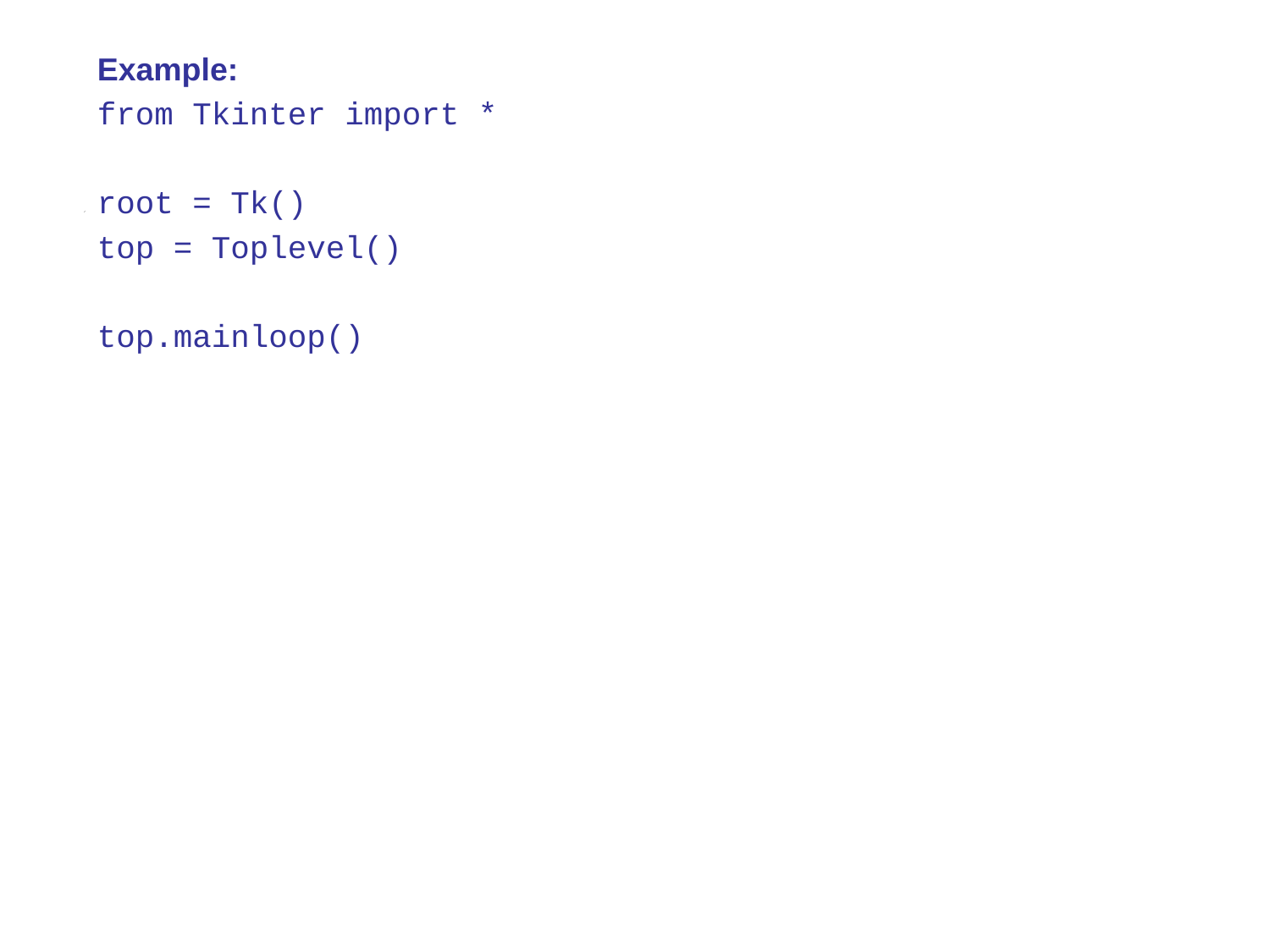

Example:
from Tkinter import *

root = Tk()
top = Toplevel()

top.mainloop()